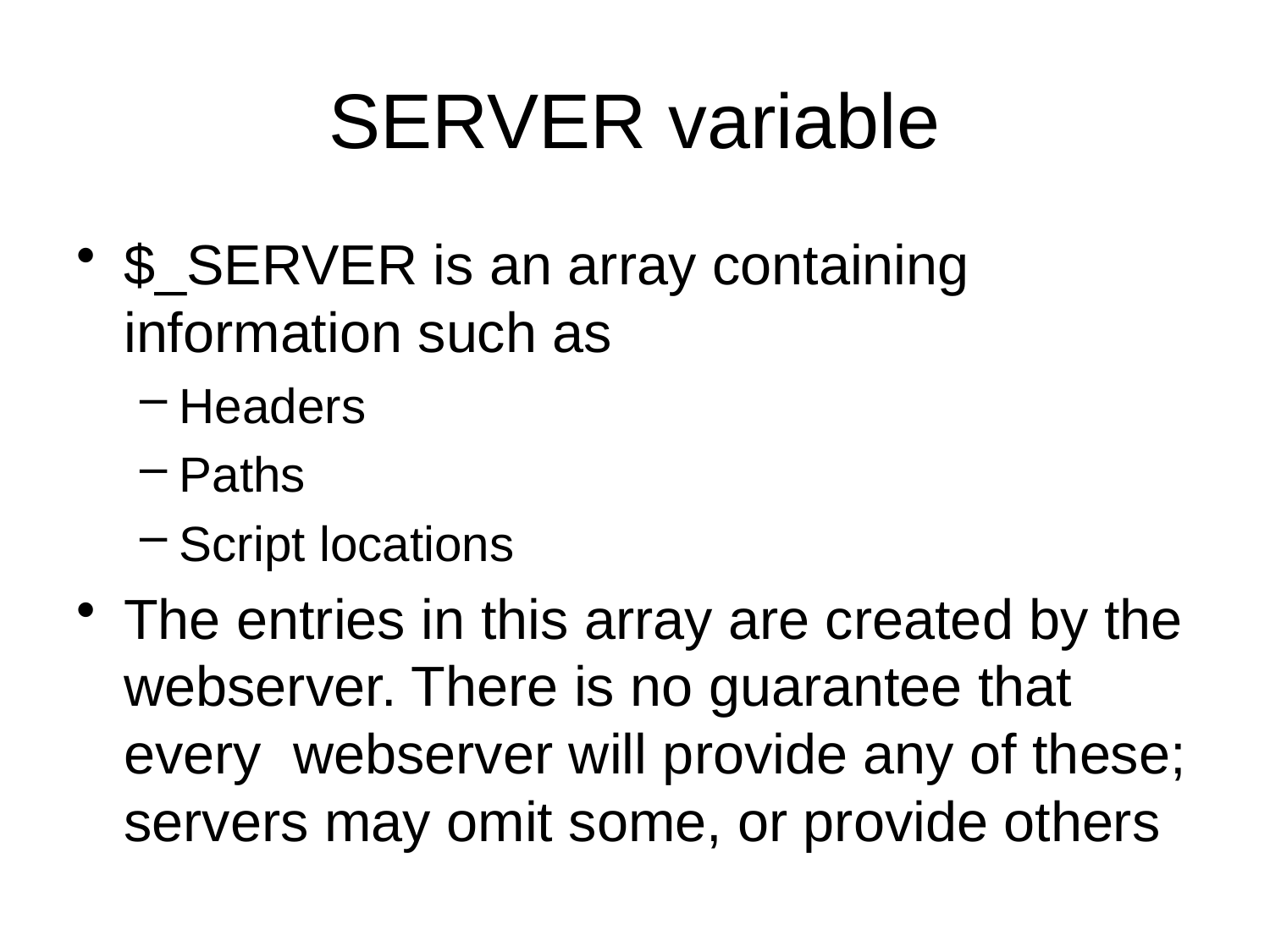

# SERVER variable
$_SERVER is an array containing information such as
Headers
Paths
Script locations
The entries in this array are created by the webserver. There is no guarantee that every  webserver will provide any of these; servers may omit some, or provide others